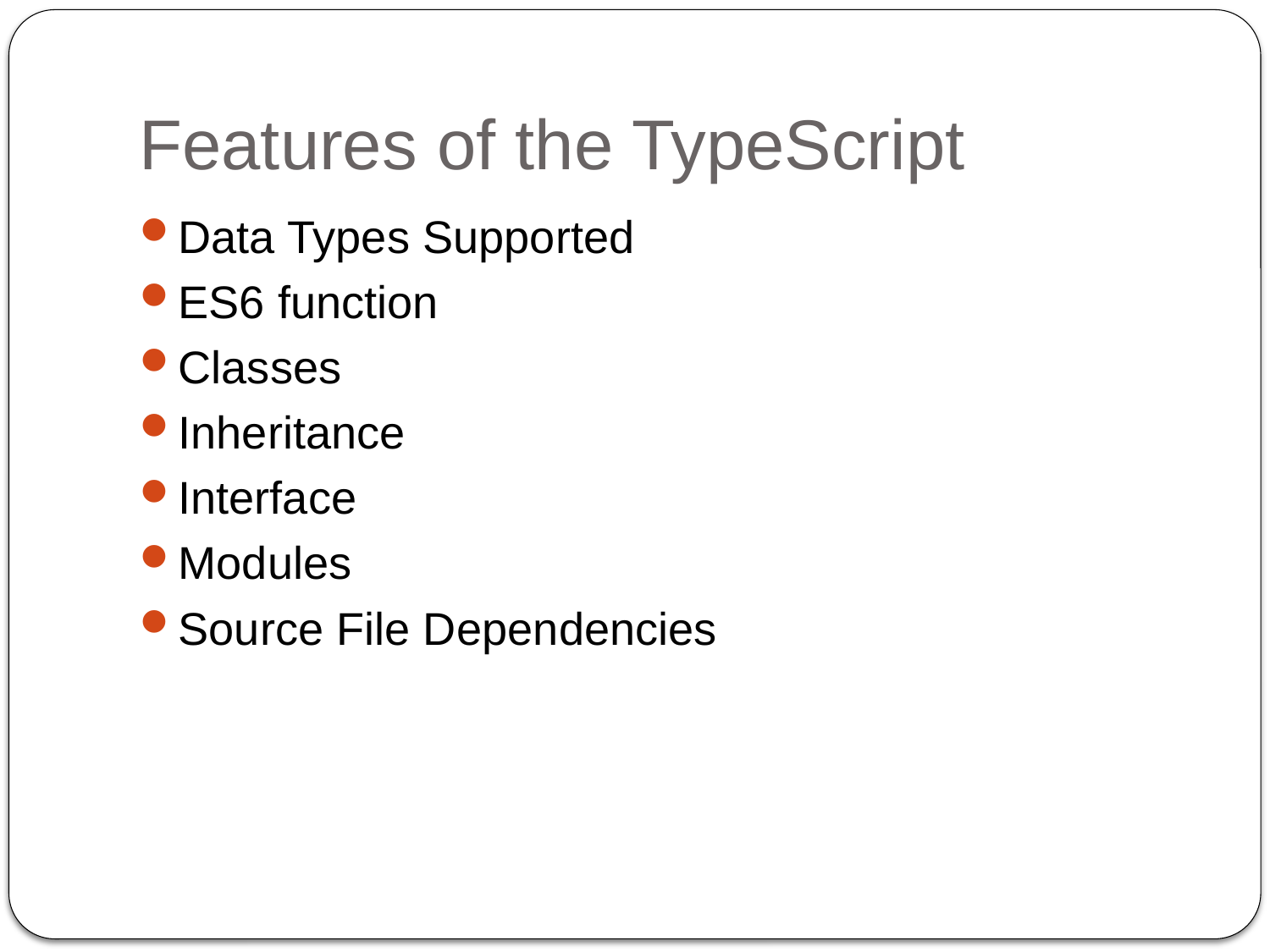

# Features of the TypeScript
Data Types Supported
ES6 function
Classes
Inheritance
Interface
Modules
Source File Dependencies